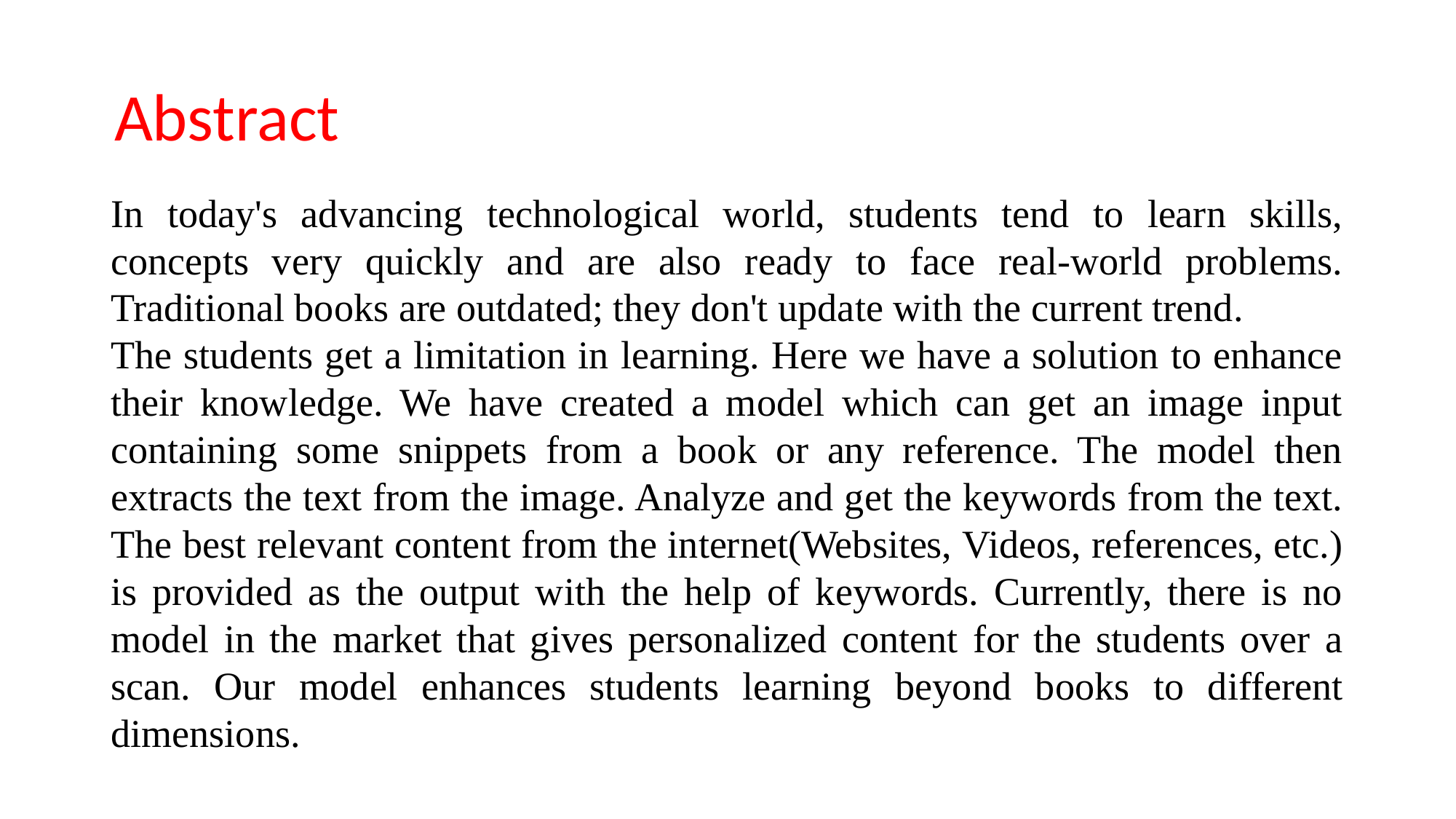

# Abstract
In today's advancing technological world, students tend to learn skills, concepts very quickly and are also ready to face real-world problems. Traditional books are outdated; they don't update with the current trend.
The students get a limitation in learning. Here we have a solution to enhance their knowledge. We have created a model which can get an image input containing some snippets from a book or any reference. The model then extracts the text from the image. Analyze and get the keywords from the text. The best relevant content from the internet(Websites, Videos, references, etc.) is provided as the output with the help of keywords. Currently, there is no model in the market that gives personalized content for the students over a scan. Our model enhances students learning beyond books to different dimensions.